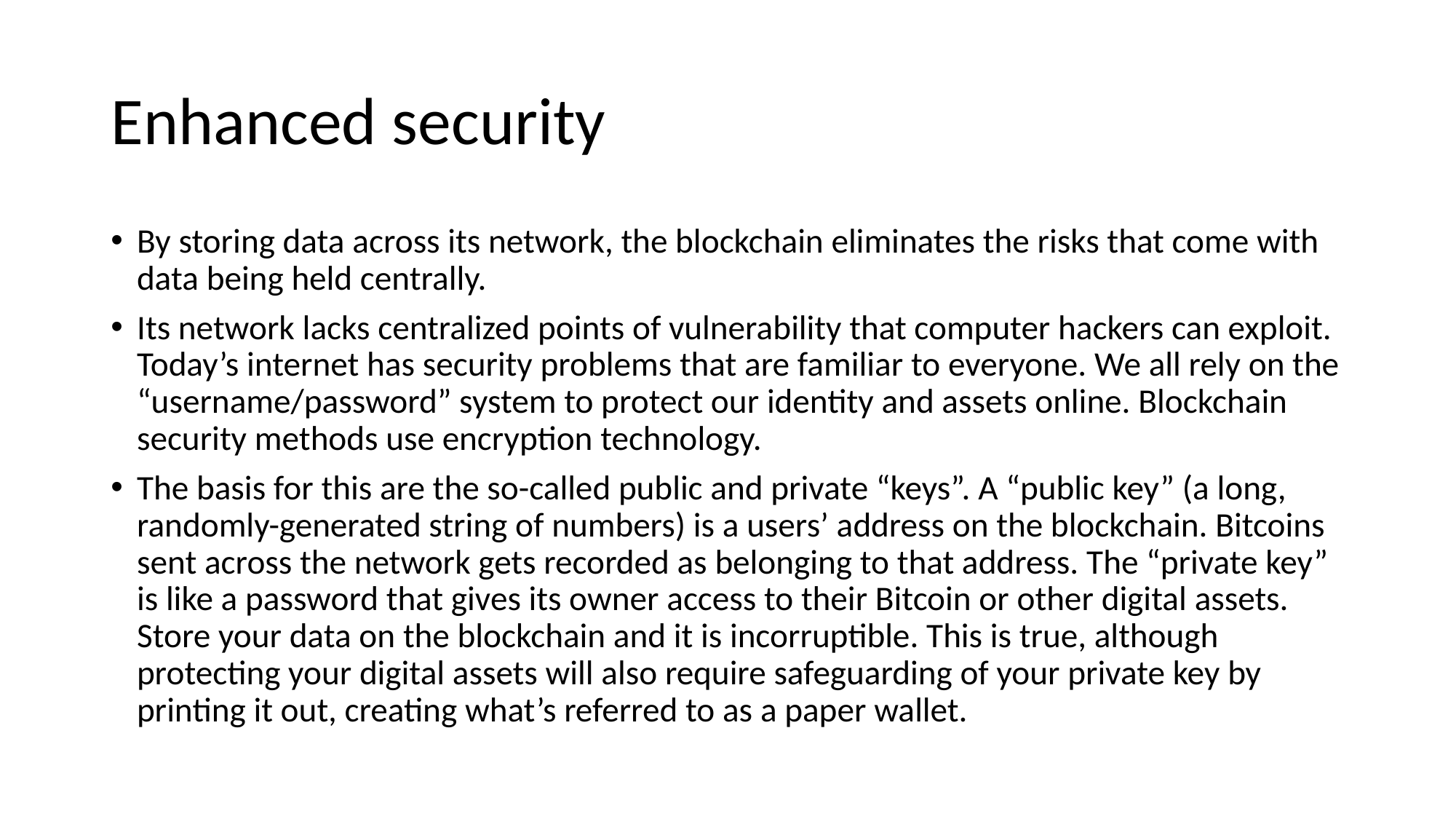

# Enhanced security
By storing data across its network, the blockchain eliminates the risks that come with data being held centrally.
Its network lacks centralized points of vulnerability that computer hackers can exploit. Today’s internet has security problems that are familiar to everyone. We all rely on the “username/password” system to protect our identity and assets online. Blockchain security methods use encryption technology.
The basis for this are the so-called public and private “keys”. A “public key” (a long, randomly-generated string of numbers) is a users’ address on the blockchain. Bitcoins sent across the network gets recorded as belonging to that address. The “private key” is like a password that gives its owner access to their Bitcoin or other digital assets. Store your data on the blockchain and it is incorruptible. This is true, although protecting your digital assets will also require safeguarding of your private key by printing it out, creating what’s referred to as a paper wallet.